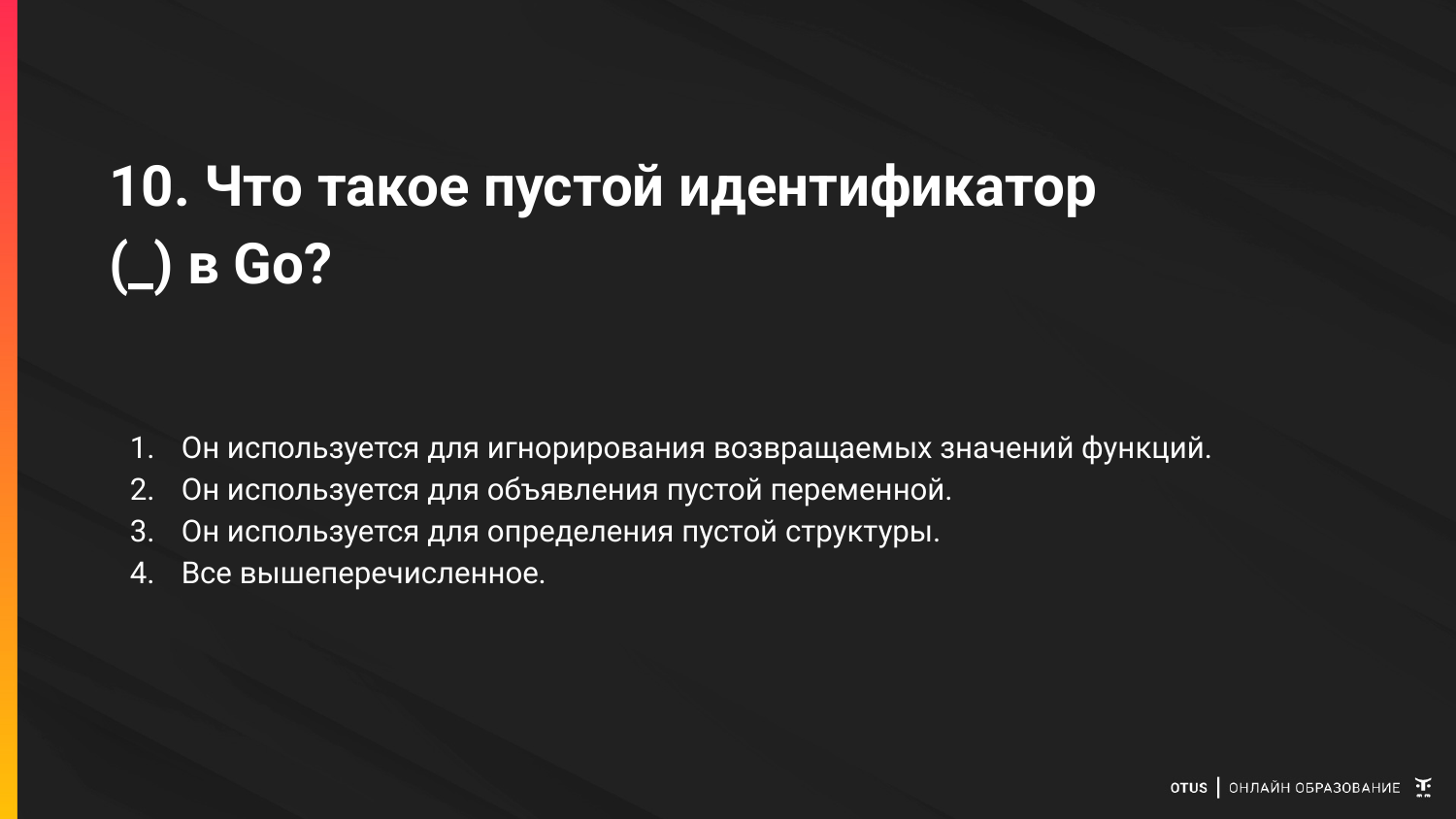

# 10. Что такое пустой идентификатор (_) в Go?
Он используется для игнорирования возвращаемых значений функций.
Он используется для объявления пустой переменной.
Он используется для определения пустой структуры.
Все вышеперечисленное.